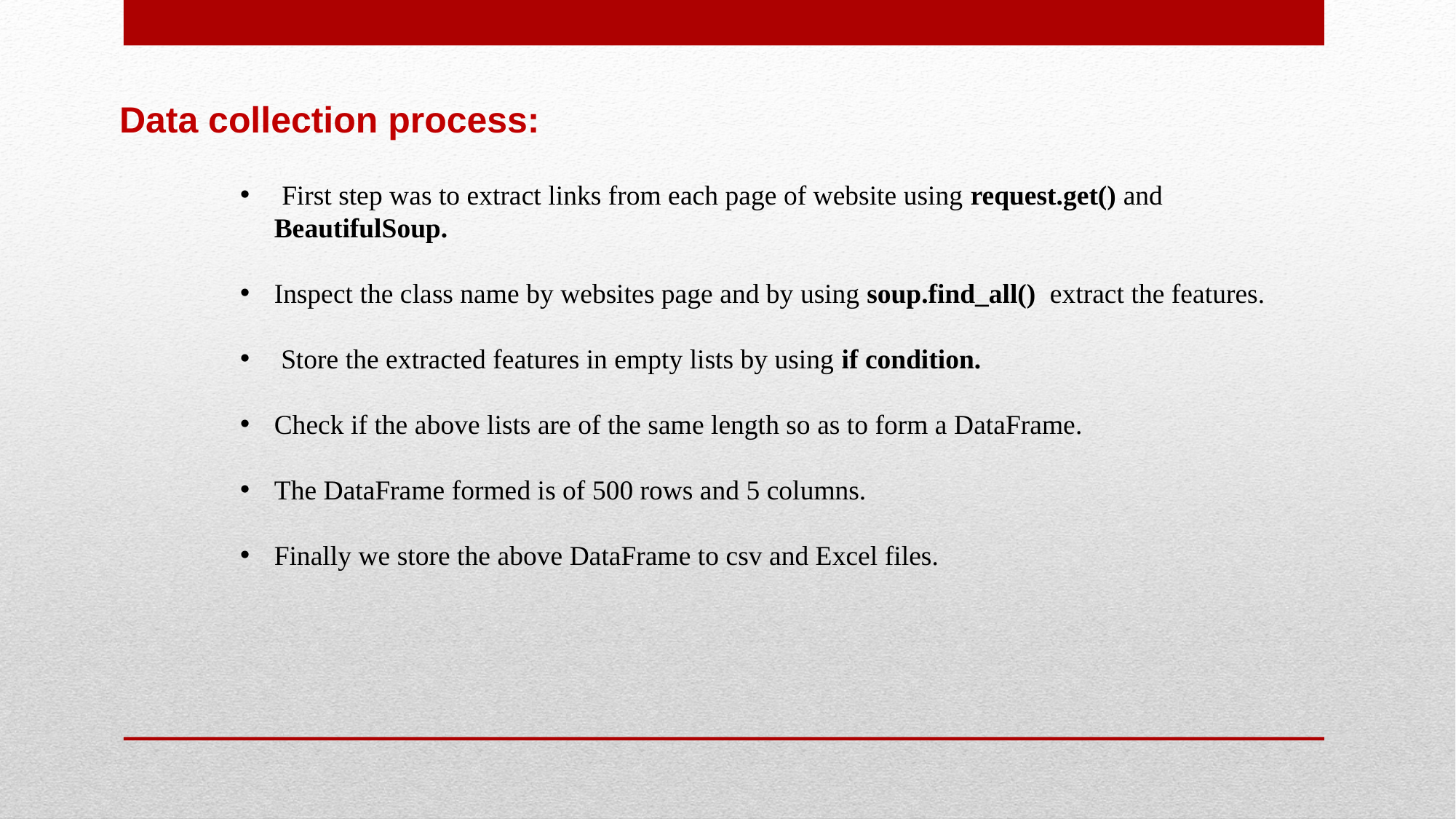

Data collection process:

 First step was to extract links from each page of website using request.get() and BeautifulSoup.

Inspect the class name by websites page and by using soup.find_all()  extract the features.

 Store the extracted features in empty lists by using if condition.

Check if the above lists are of the same length so as to form a DataFrame.

The DataFrame formed is of 500 rows and 5 columns.

Finally we store the above DataFrame to csv and Excel files.